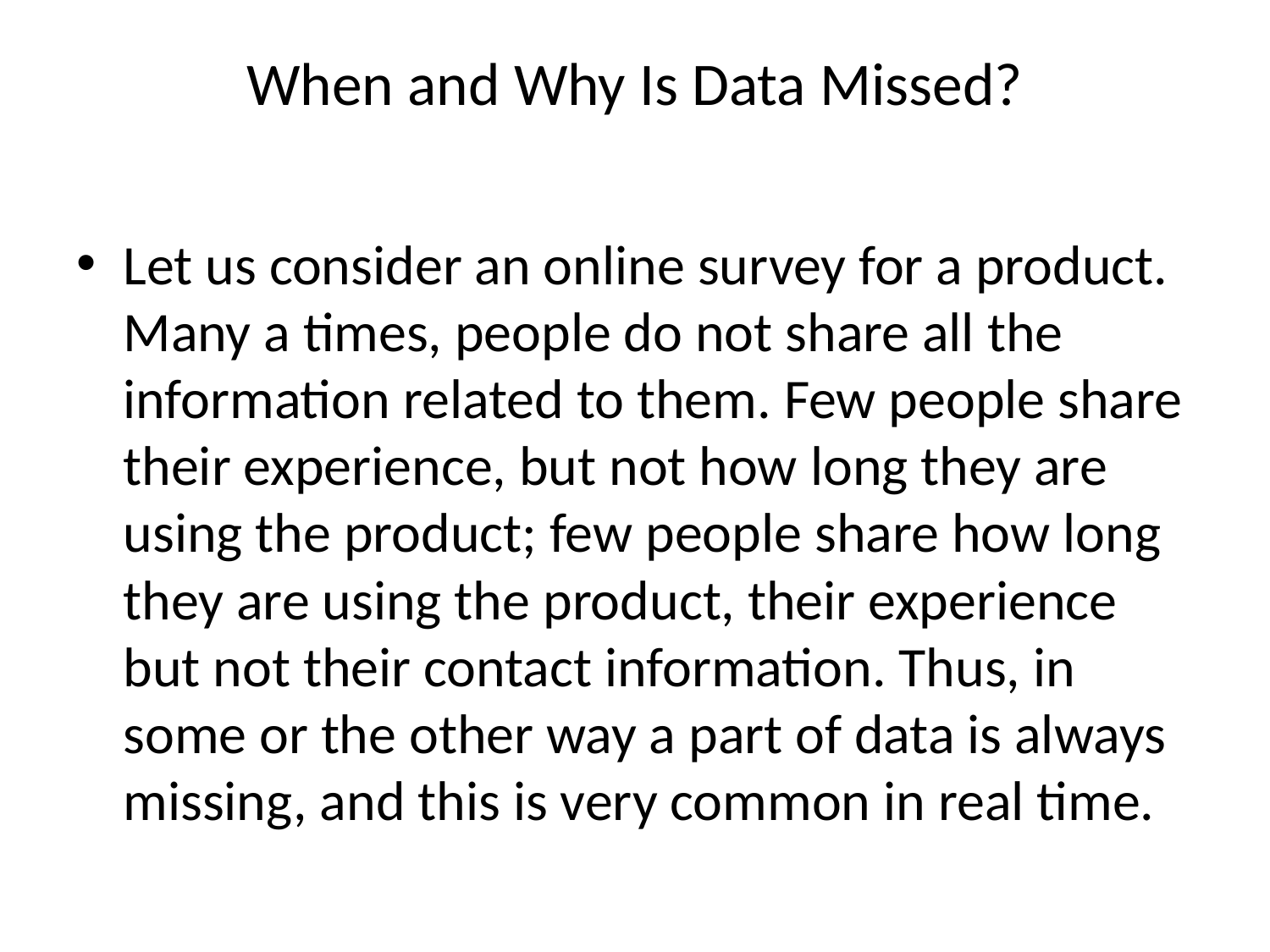

# When and Why Is Data Missed?
Let us consider an online survey for a product. Many a times, people do not share all the information related to them. Few people share their experience, but not how long they are using the product; few people share how long they are using the product, their experience but not their contact information. Thus, in some or the other way a part of data is always missing, and this is very common in real time.